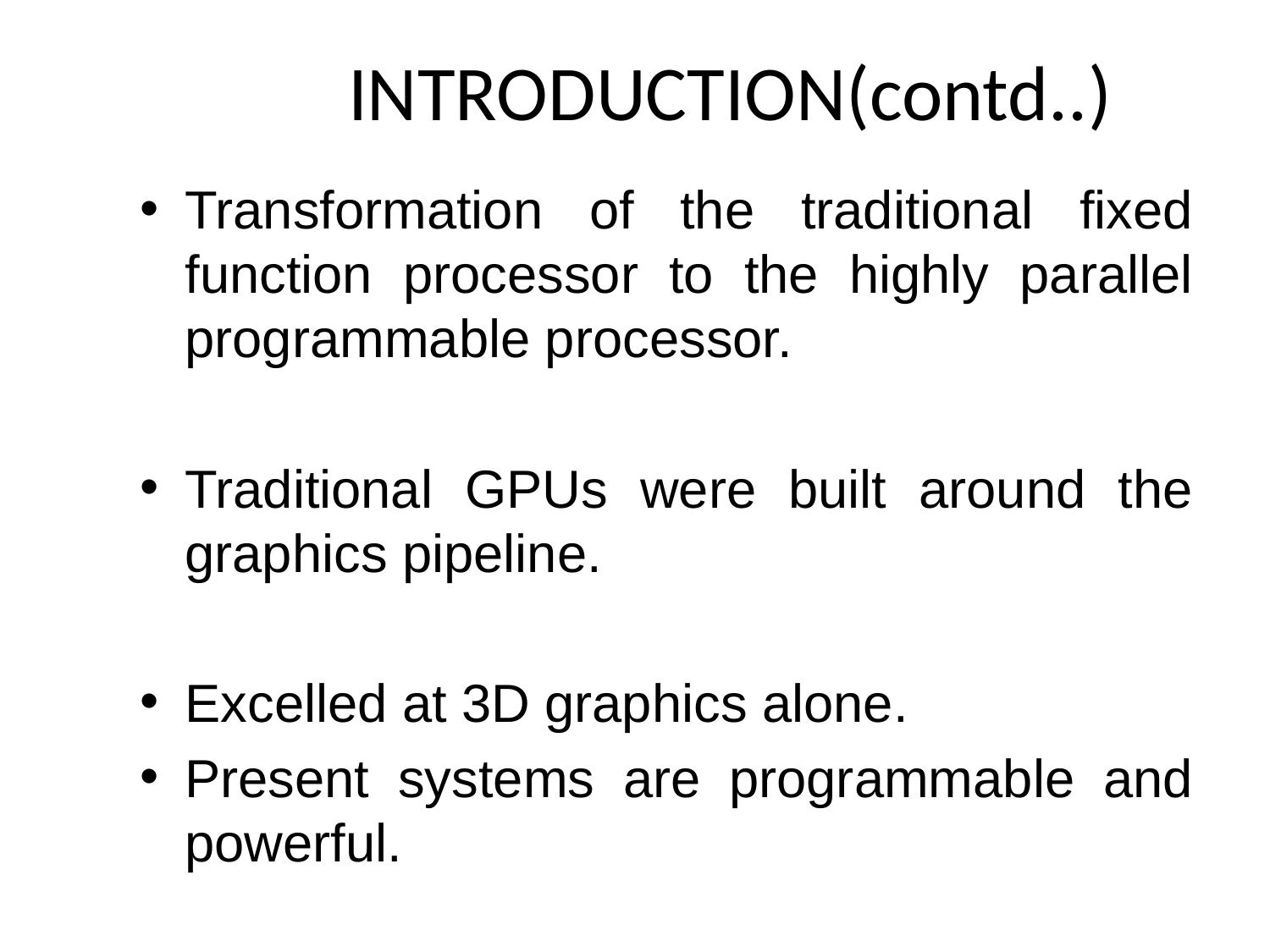

# INTRODUCTION(contd..)
Transformation of the traditional fixed function processor to the highly parallel programmable processor.

Traditional GPUs were built around the graphics pipeline.

Excelled at 3D graphics alone.
Present systems are programmable and powerful.